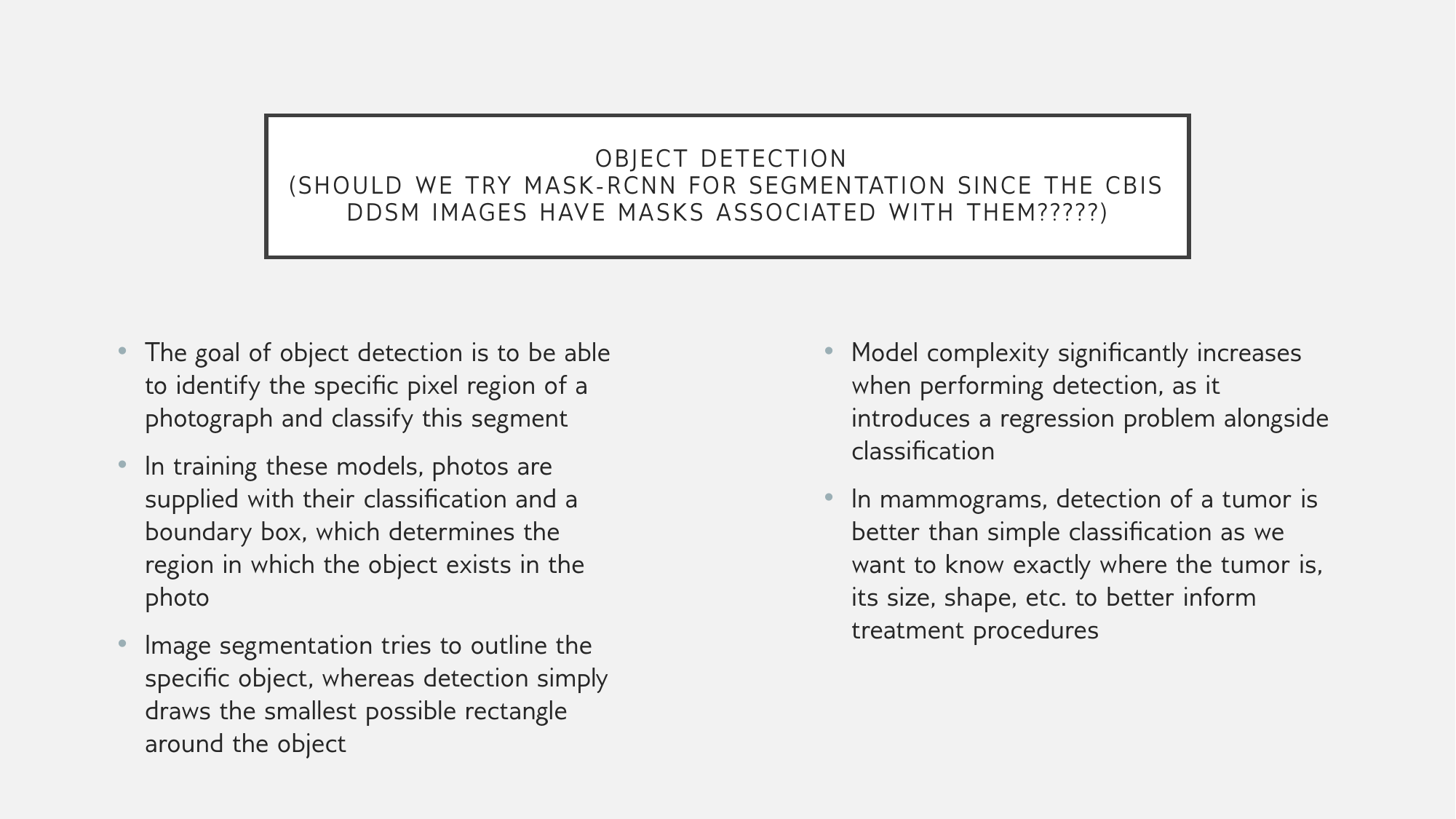

# Object detection (should we try mask-rcnn for segmentation since the cbis ddsm images have masks associated with them?????)
The goal of object detection is to be able to identify the specific pixel region of a photograph and classify this segment
In training these models, photos are supplied with their classification and a boundary box, which determines the region in which the object exists in the photo
Image segmentation tries to outline the specific object, whereas detection simply draws the smallest possible rectangle around the object
Model complexity significantly increases when performing detection, as it introduces a regression problem alongside classification
In mammograms, detection of a tumor is better than simple classification as we want to know exactly where the tumor is, its size, shape, etc. to better inform treatment procedures